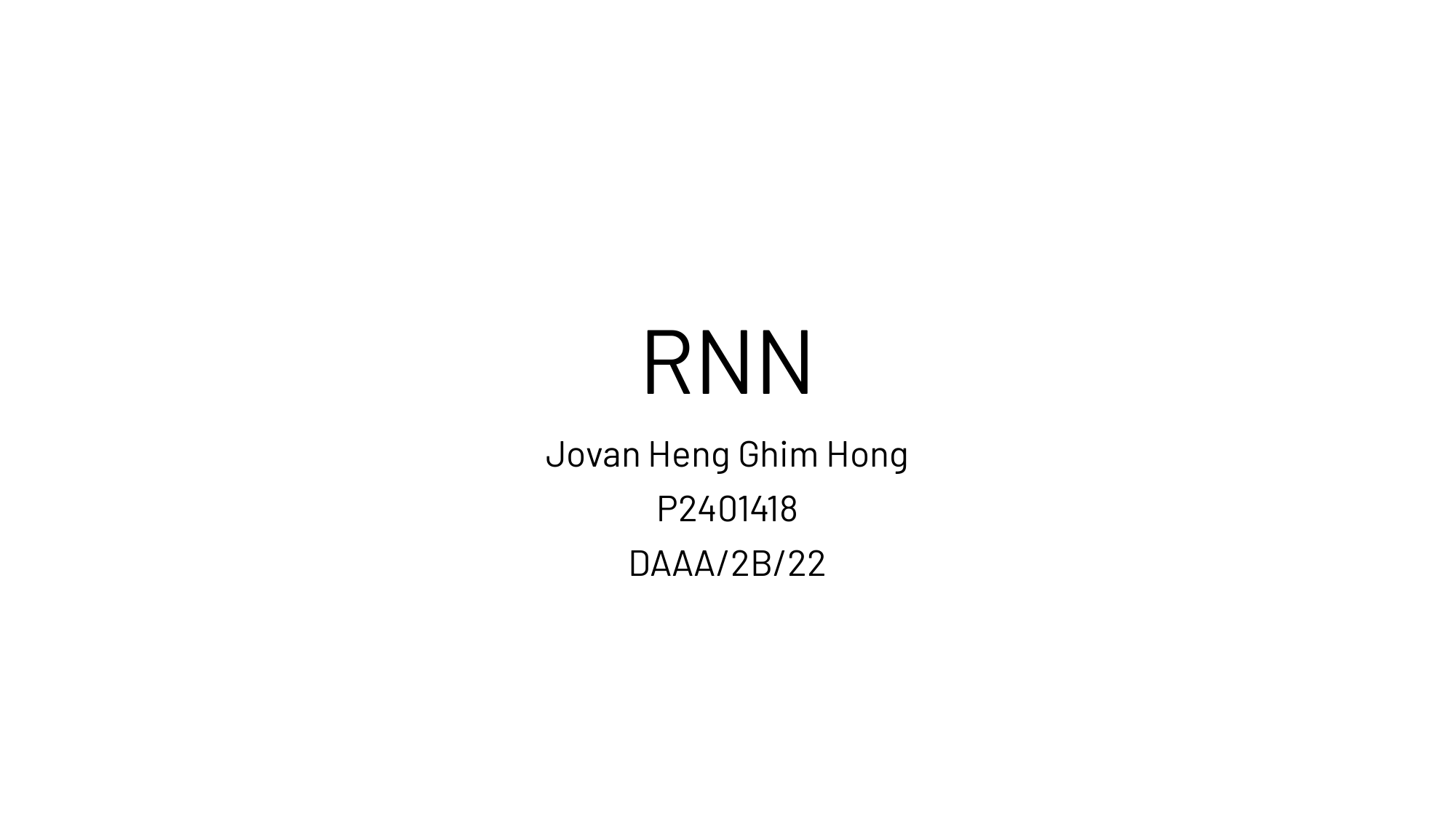

# RNN
Jovan Heng Ghim Hong
P2401418
DAAA/2B/22